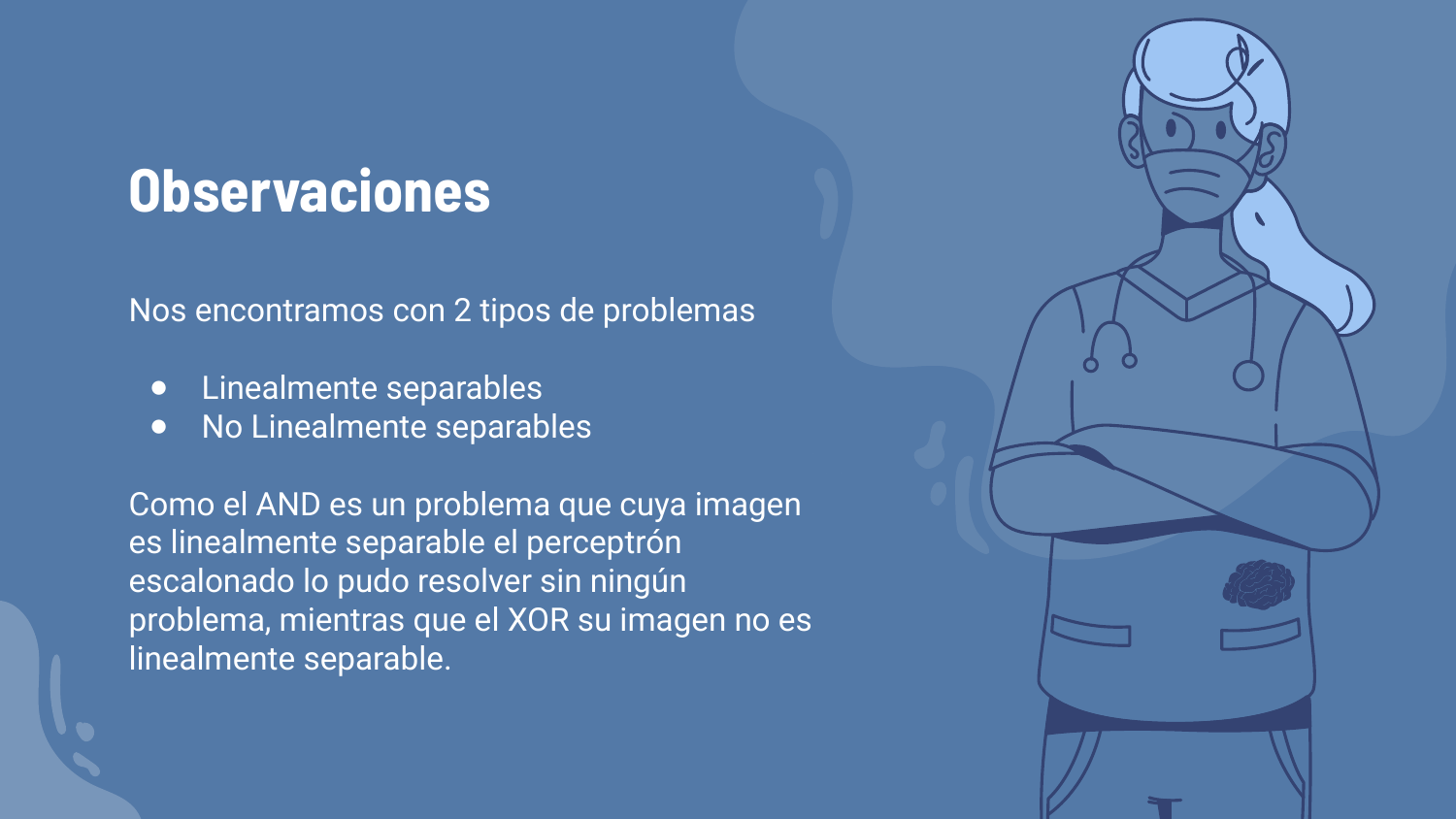

# Observaciones
Nos encontramos con 2 tipos de problemas

Linealmente separables
No Linealmente separables

Como el AND es un problema que cuya imagen es linealmente separable el perceptrón escalonado lo pudo resolver sin ningún problema, mientras que el XOR su imagen no es linealmente separable.